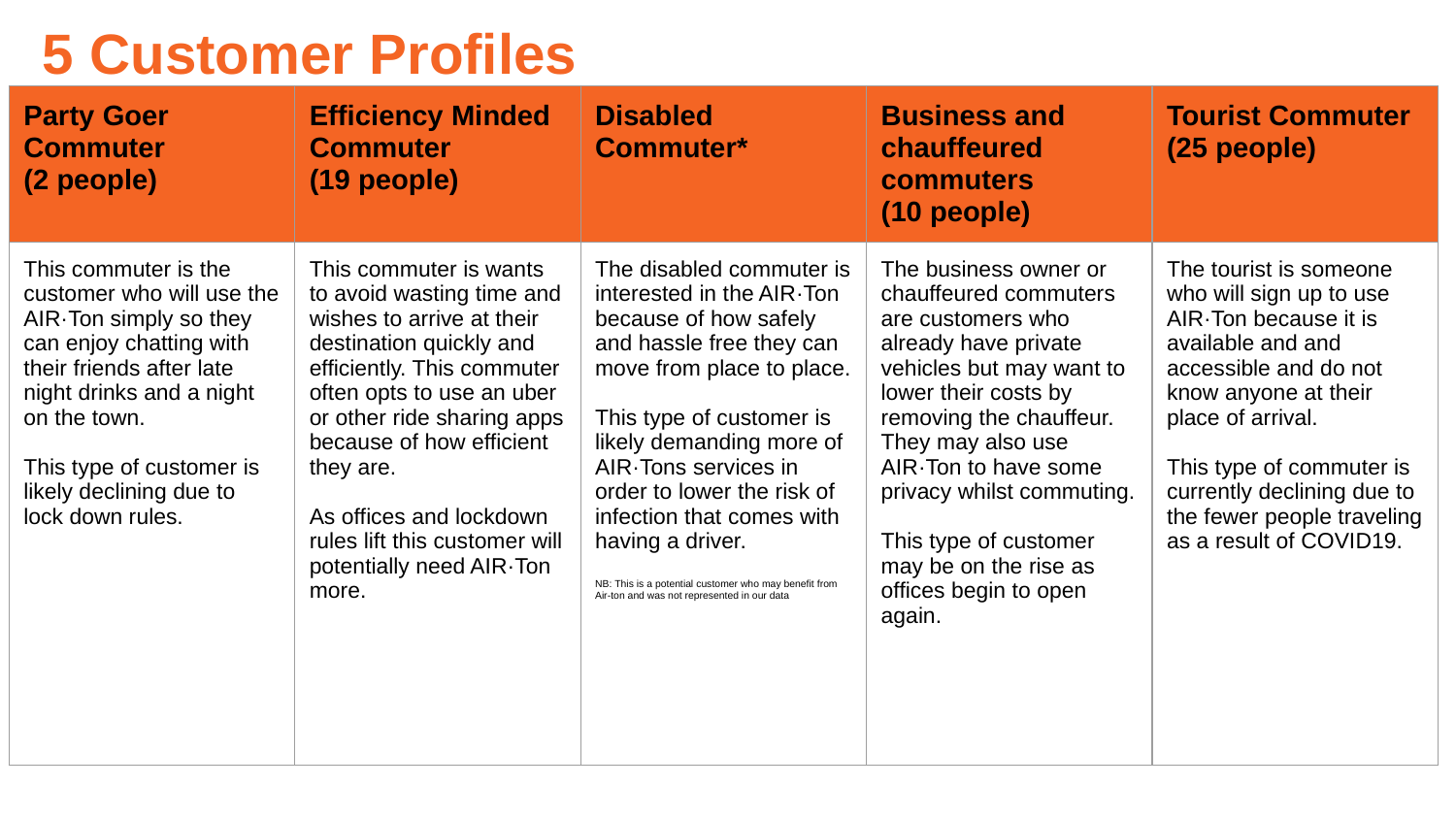

5 Customer Profiles
| Party Goer Commuter (2 people) | Efficiency Minded Commuter (19 people) | Disabled Commuter\* | Business and chauffeured commuters (10 people) | Tourist Commuter (25 people) |
| --- | --- | --- | --- | --- |
| This commuter is the customer who will use the AIR·Ton simply so they can enjoy chatting with their friends after late night drinks and a night on the town. This type of customer is likely declining due to lock down rules. | This commuter is wants to avoid wasting time and wishes to arrive at their destination quickly and efficiently. This commuter often opts to use an uber or other ride sharing apps because of how efficient they are. As offices and lockdown rules lift this customer will potentially need AIR·Ton more. | The disabled commuter is interested in the AIR·Ton because of how safely and hassle free they can move from place to place. This type of customer is likely demanding more of AIR·Tons services in order to lower the risk of infection that comes with having a driver. NB: This is a potential customer who may benefit from Air-ton and was not represented in our data | The business owner or chauffeured commuters are customers who already have private vehicles but may want to lower their costs by removing the chauffeur. They may also use AIR·Ton to have some privacy whilst commuting. This type of customer may be on the rise as offices begin to open again. | The tourist is someone who will sign up to use AIR·Ton because it is available and and accessible and do not know anyone at their place of arrival. This type of commuter is currently declining due to the fewer people traveling as a result of COVID19. |